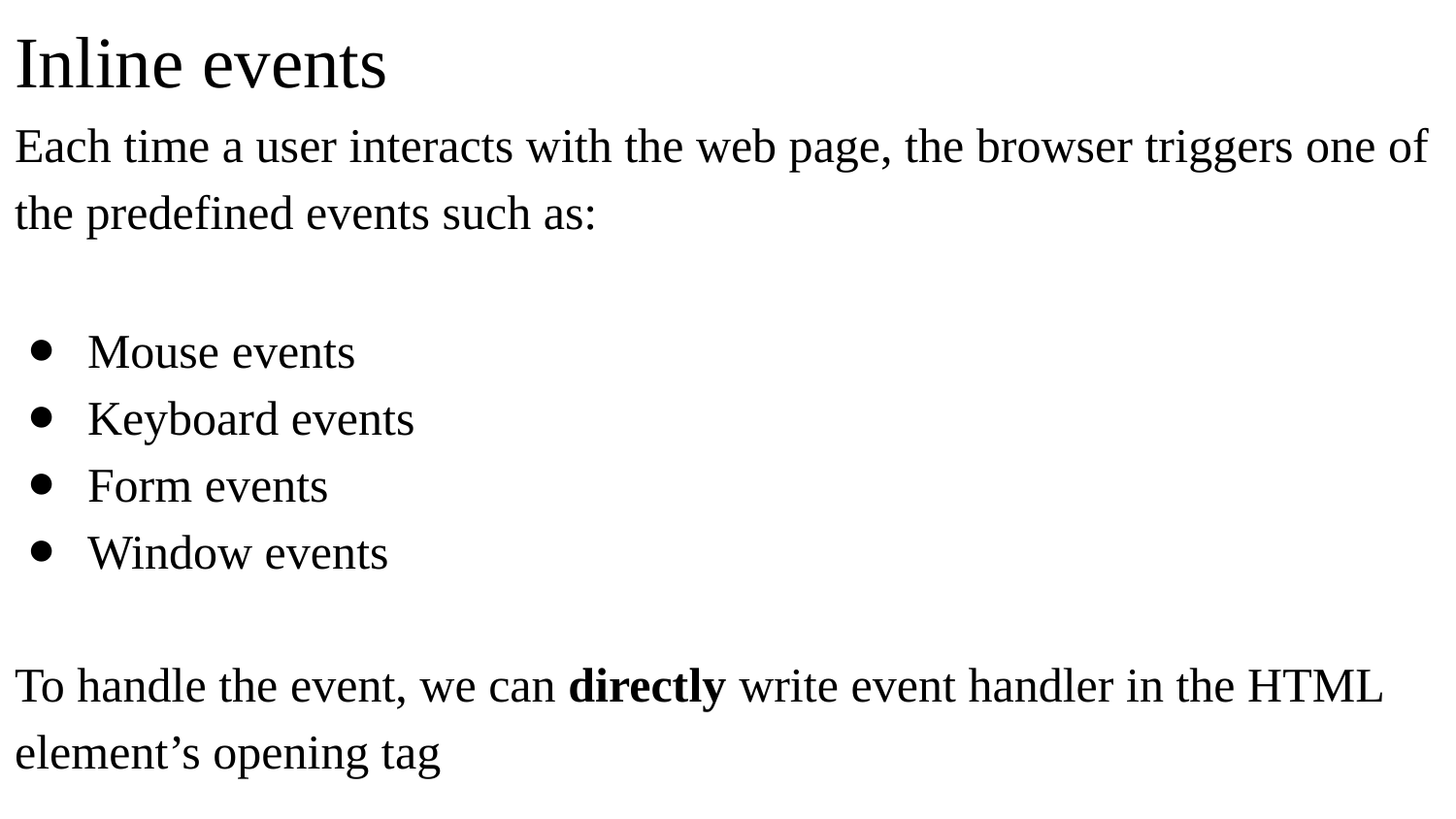

# Inline events
Each time a user interacts with the web page, the browser triggers one of the predefined events such as:

Mouse events
Keyboard events
Form events
Window events

To handle the event, we can directly write event handler in the HTML element’s opening tag